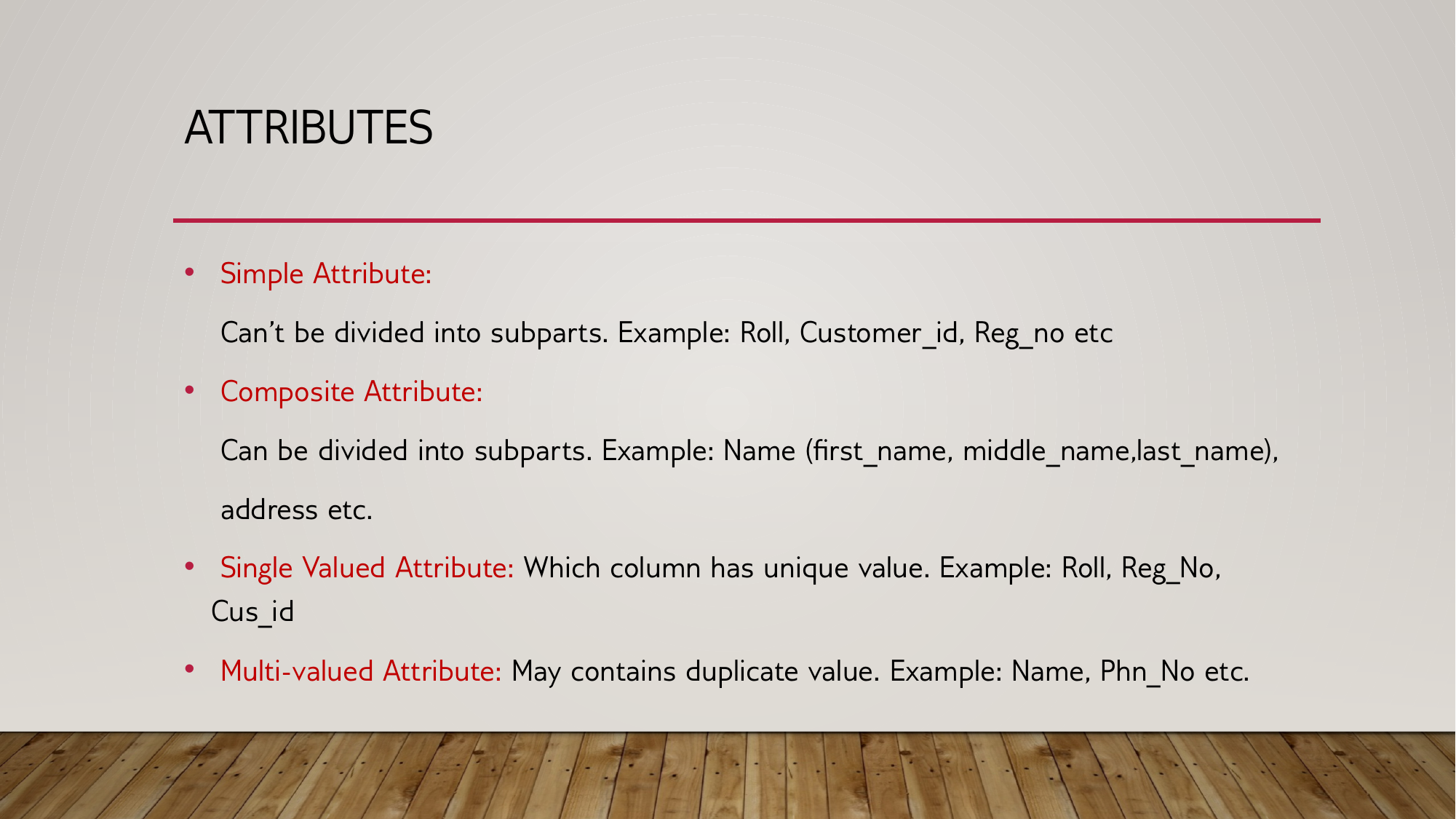

# Attributes
 Simple Attribute:
    Can’t be divided into subparts. Example: Roll, Customer_id, Reg_no etc
 Composite Attribute:
    Can be divided into subparts. Example: Name (first_name, middle_name,last_name),
    address etc.
 Single Valued Attribute: Which column has unique value. Example: Roll, Reg_No, Cus_id
 Multi-valued Attribute: May contains duplicate value. Example: Name, Phn_No etc.